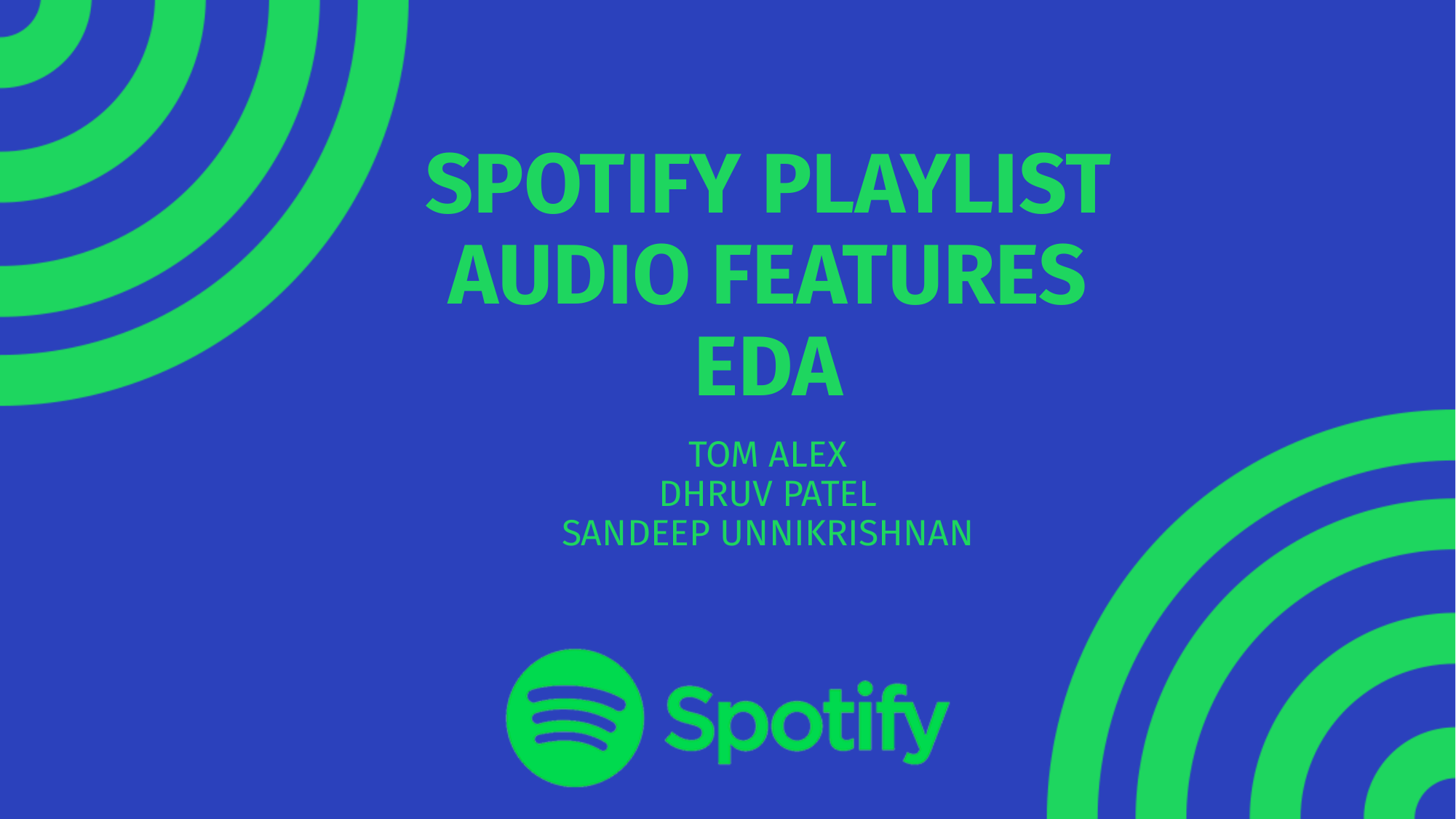

# SPOTIFY PLAYLIST AUDIO FEATURES EDA
TOM ALEX
DHRUV PATEL
SANDEEP UNNIKRISHNAN